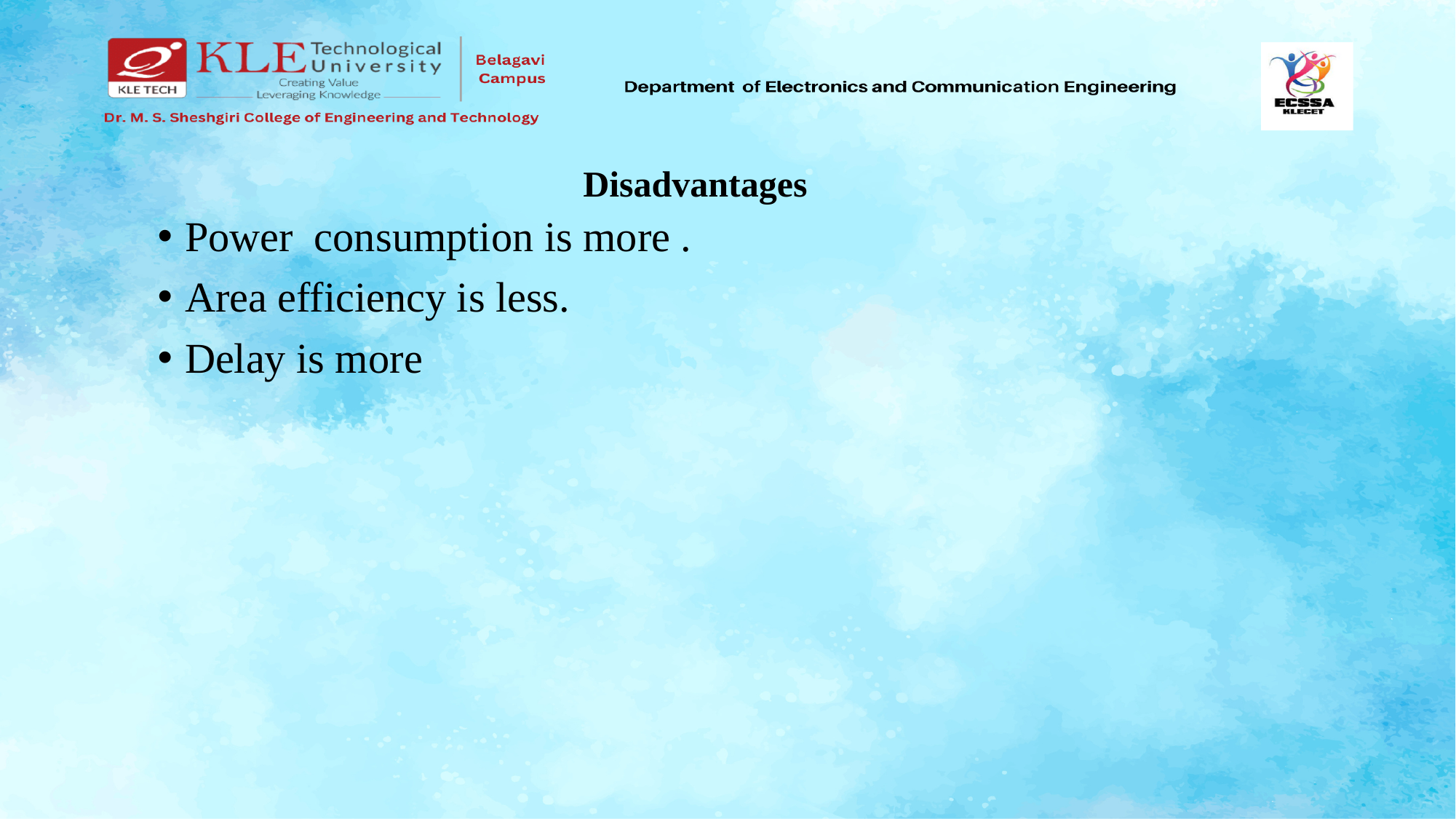

# Disadvantages
Power  consumption is more .
Area efficiency is less.
Delay is more